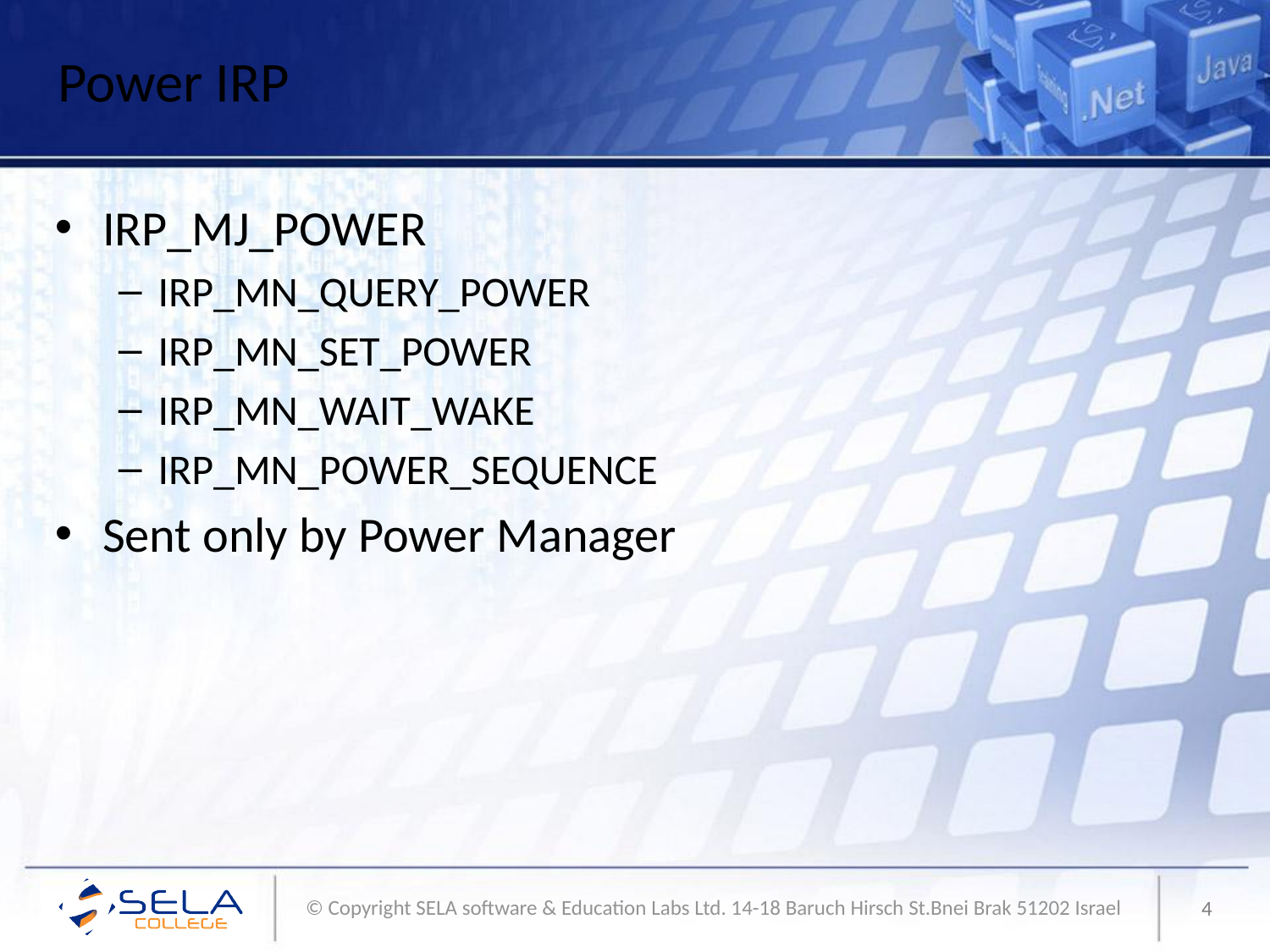

# Power IRP
IRP_MJ_POWER
IRP_MN_QUERY_POWER
IRP_MN_SET_POWER
IRP_MN_WAIT_WAKE
IRP_MN_POWER_SEQUENCE
Sent only by Power Manager

4
© Copyright SELA software & Education Labs Ltd. 14-18 Baruch Hirsch St.Bnei Brak 51202 Israel